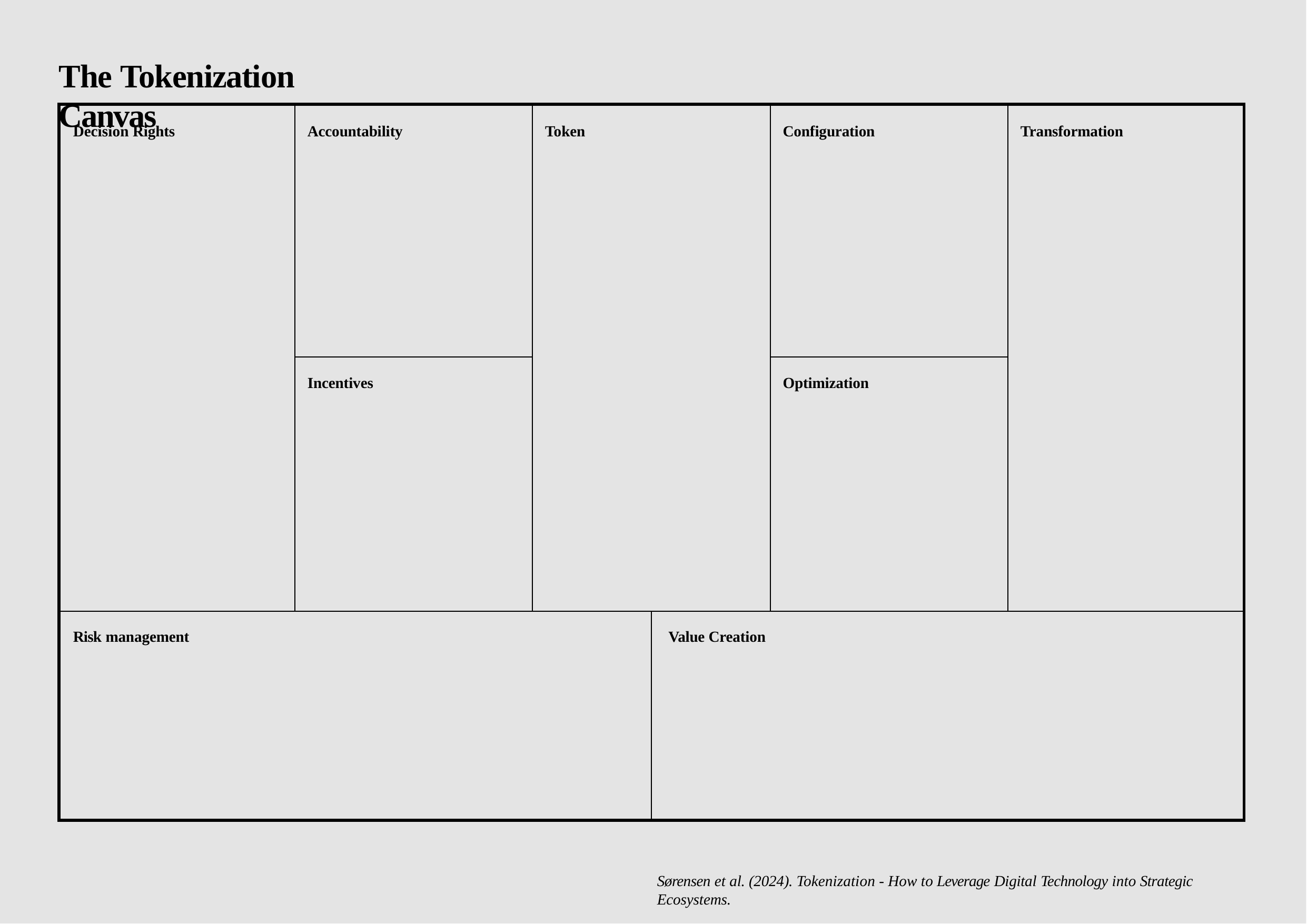

# The Tokenization Canvas
| Decision Rights | Accountability | Token |  | Configuration | Transformation |
| --- | --- | --- | --- | --- | --- |
|  | Incentives |  |  | Optimization |  |
| Risk management |  |  | Value Creation |  |  |
Sørensen et al. (2024). Tokenization - How to Leverage Digital Technology into Strategic Ecosystems.